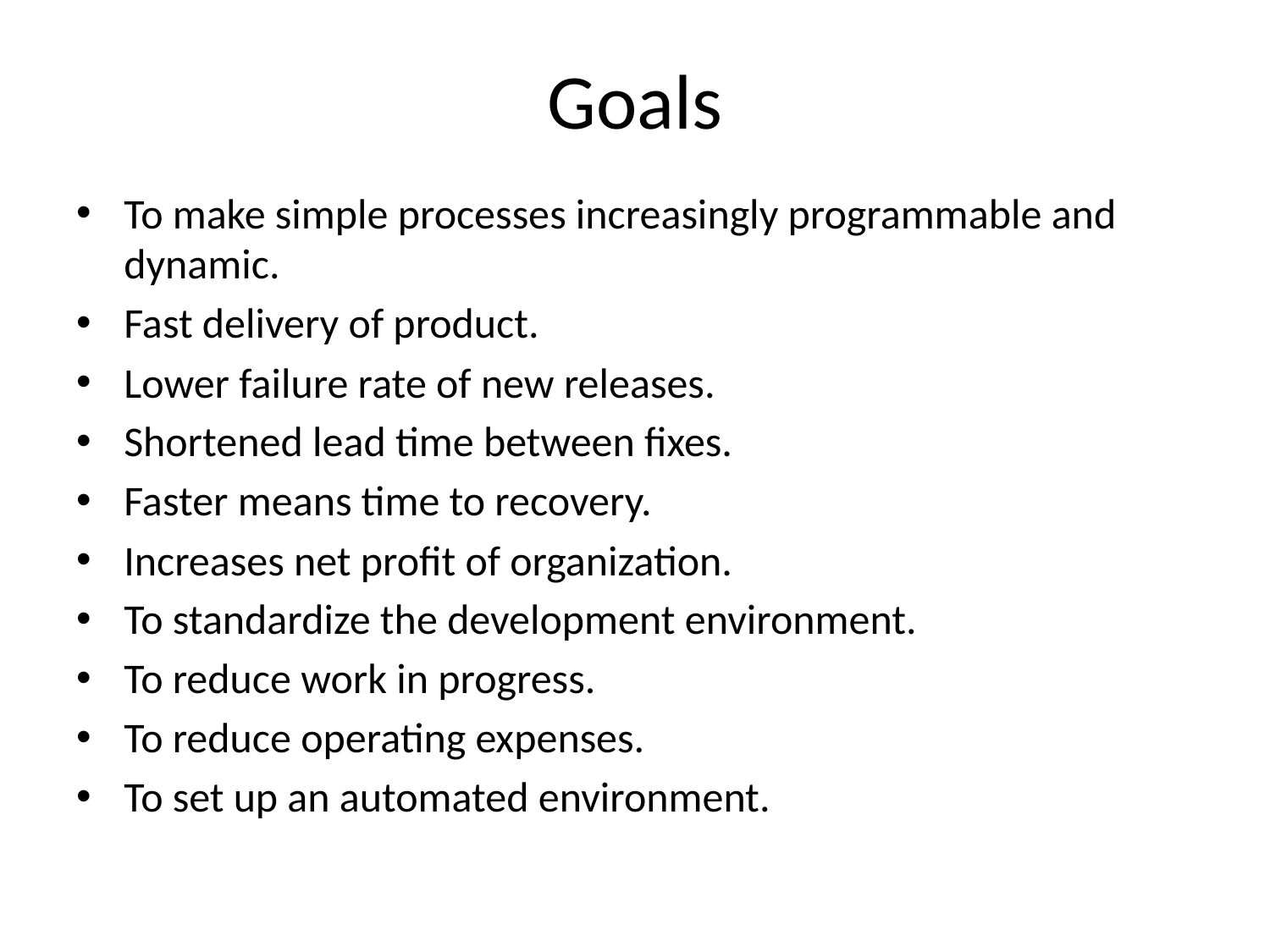

# Goals
To make simple processes increasingly programmable and dynamic.
Fast delivery of product.
Lower failure rate of new releases.
Shortened lead time between fixes.
Faster means time to recovery.
Increases net profit of organization.
To standardize the development environment.
To reduce work in progress.
To reduce operating expenses.
To set up an automated environment.